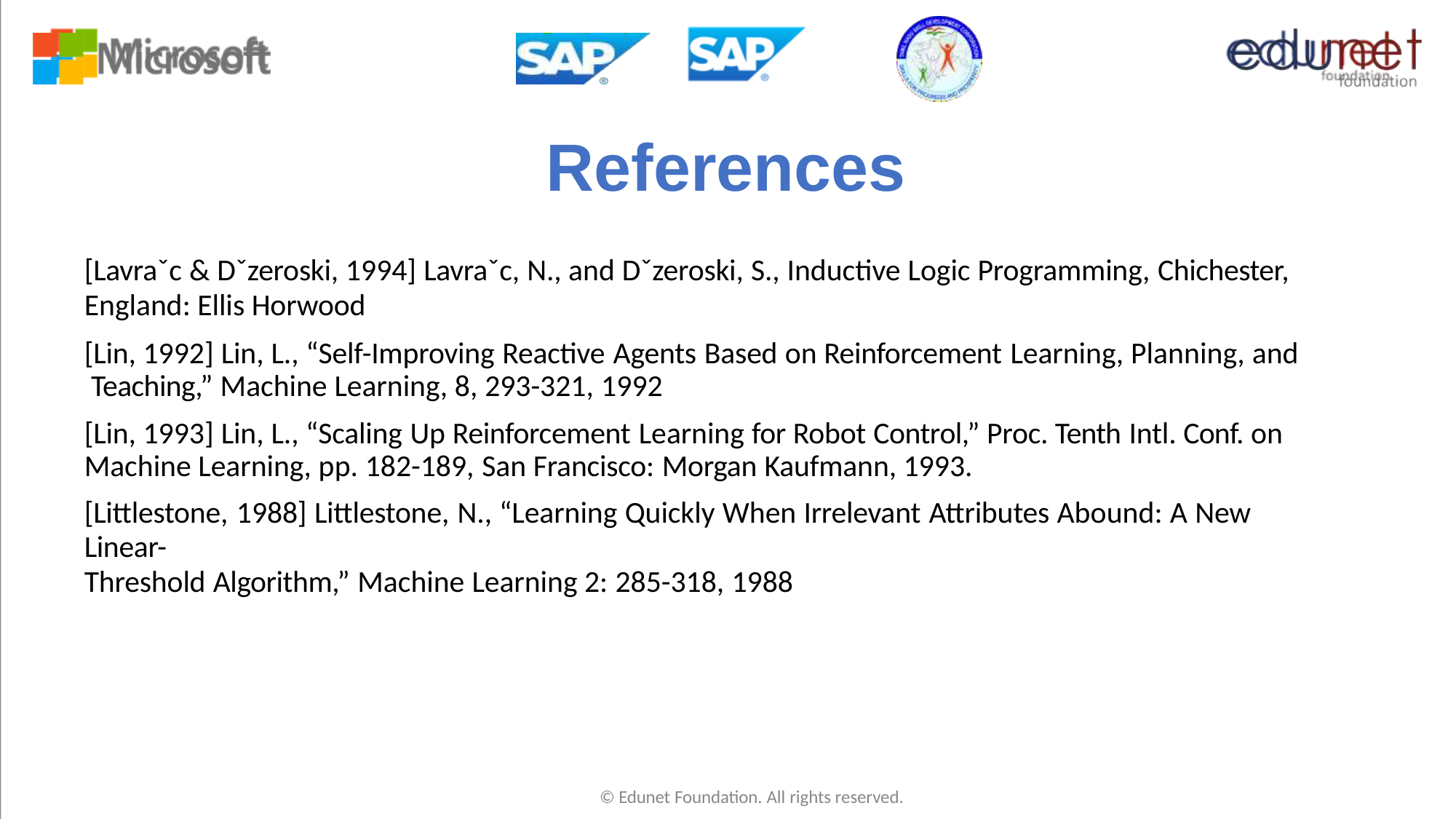

# References
[Lavraˇc & Dˇzeroski, 1994] Lavraˇc, N., and Dˇzeroski, S., Inductive Logic Programming, Chichester,
England: Ellis Horwood
[Lin, 1992] Lin, L., “Self-Improving Reactive Agents Based on Reinforcement Learning, Planning, and  Teaching,” Machine Learning, 8, 293-321, 1992
[Lin, 1993] Lin, L., “Scaling Up Reinforcement Learning for Robot Control,” Proc. Tenth Intl. Conf. on  Machine Learning, pp. 182-189, San Francisco: Morgan Kaufmann, 1993.
[Littlestone, 1988] Littlestone, N., “Learning Quickly When Irrelevant Attributes Abound: A New Linear-
Threshold Algorithm,” Machine Learning 2: 285-318, 1988
© Edunet Foundation. All rights reserved.